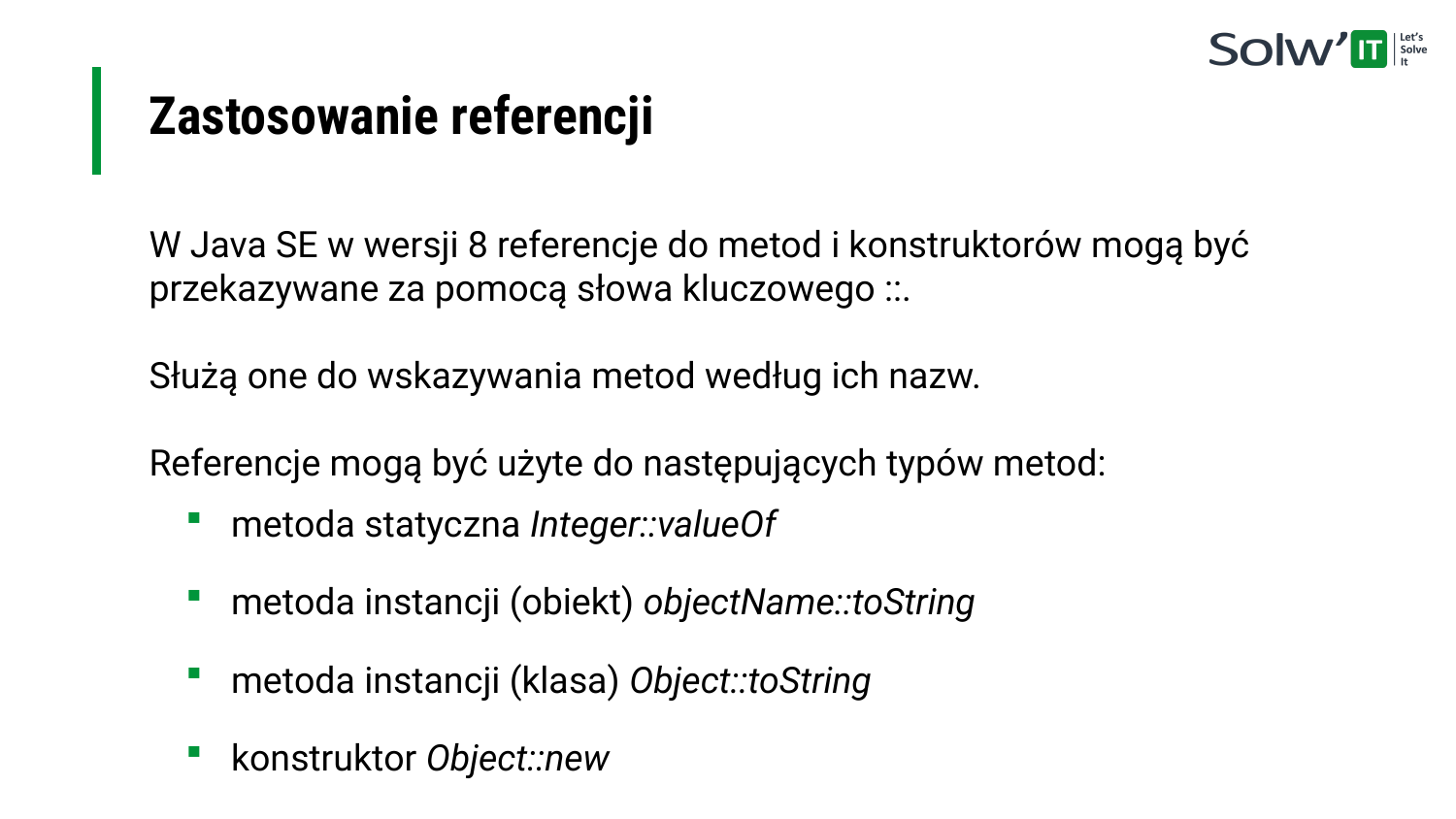

Zastosowanie referencji
W Java SE w wersji 8 referencje do metod i konstruktorów mogą być przekazywane za pomocą słowa kluczowego ::.

Służą one do wskazywania metod według ich nazw.

Referencje mogą być użyte do następujących typów metod:
metoda statyczna Integer::valueOf
metoda instancji (obiekt) objectName::toString
metoda instancji (klasa) Object::toString
konstruktor Object::new